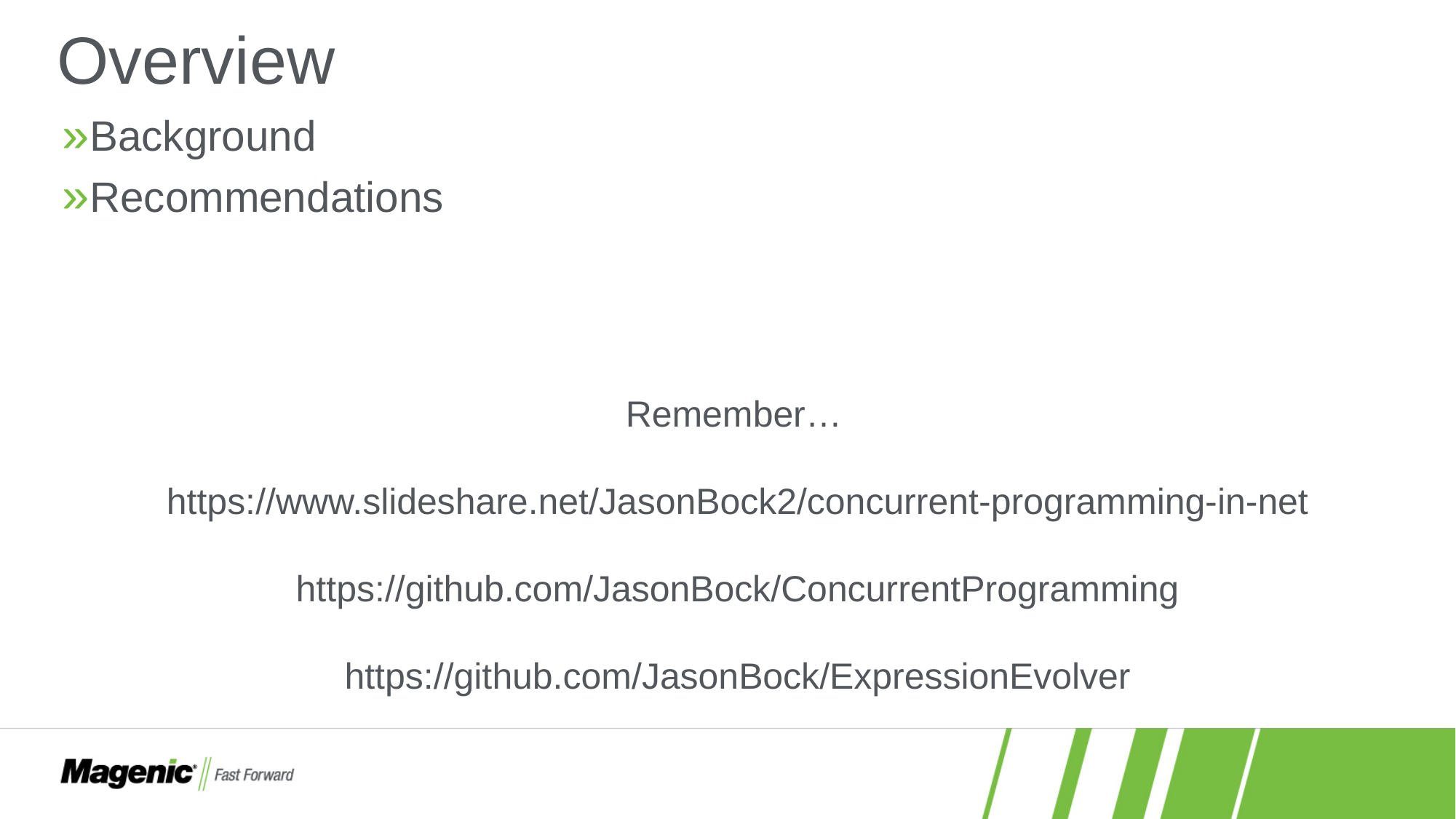

# Overview
Background
Recommendations

Remember…

https://www.slideshare.net/JasonBock2/concurrent-programming-in-net

https://github.com/JasonBock/ConcurrentProgramming

https://github.com/JasonBock/ExpressionEvolver